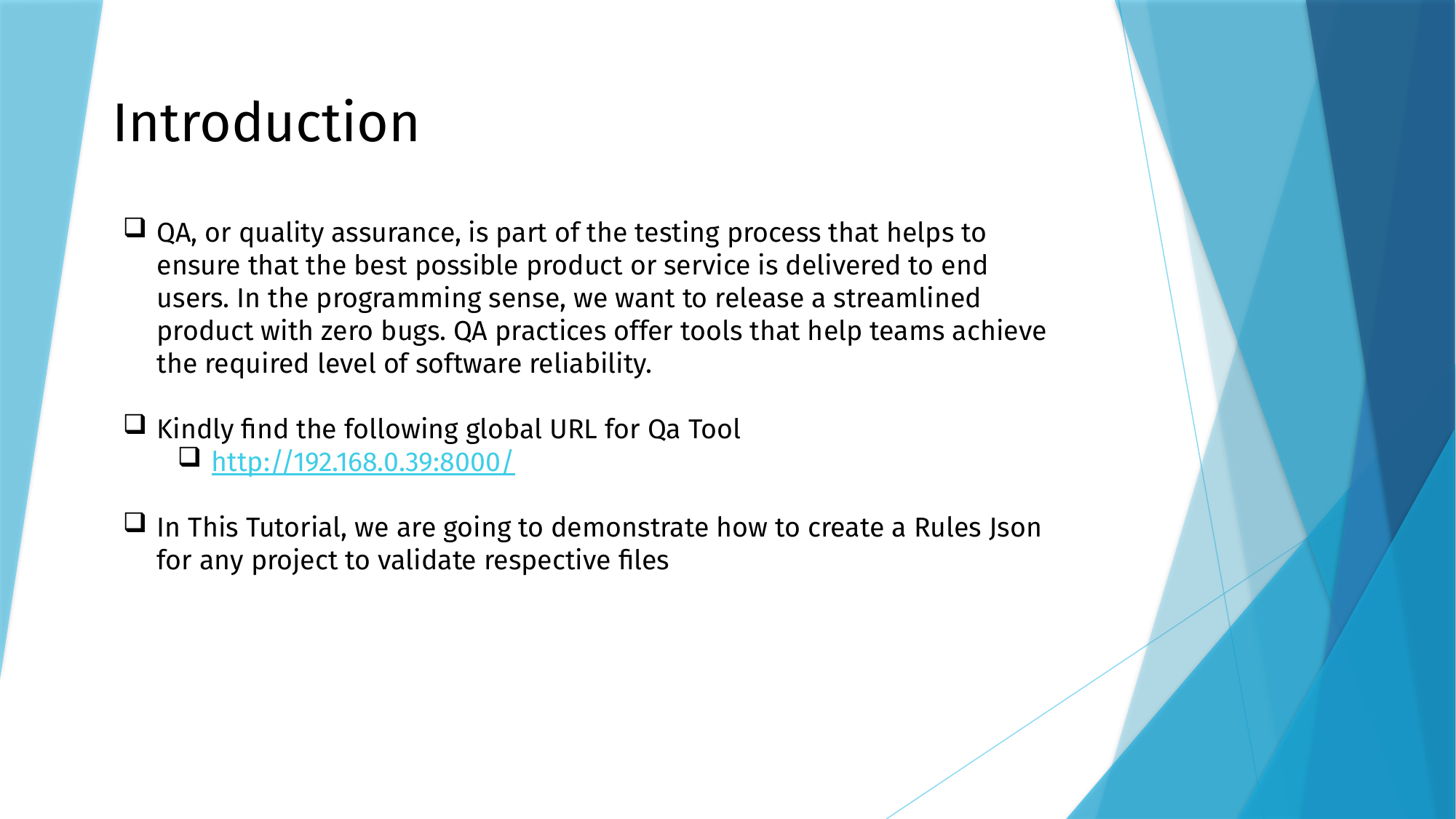

# Introduction
QA, or quality assurance, is part of the testing process that helps to ensure that the best possible product or service is delivered to end users. In the programming sense, we want to release a streamlined product with zero bugs. QA practices offer tools that help teams achieve the required level of software reliability.

Kindly find the following global URL for Qa Tool
http://192.168.0.39:8000/

In This Tutorial, we are going to demonstrate how to create a Rules Json for any project to validate respective files